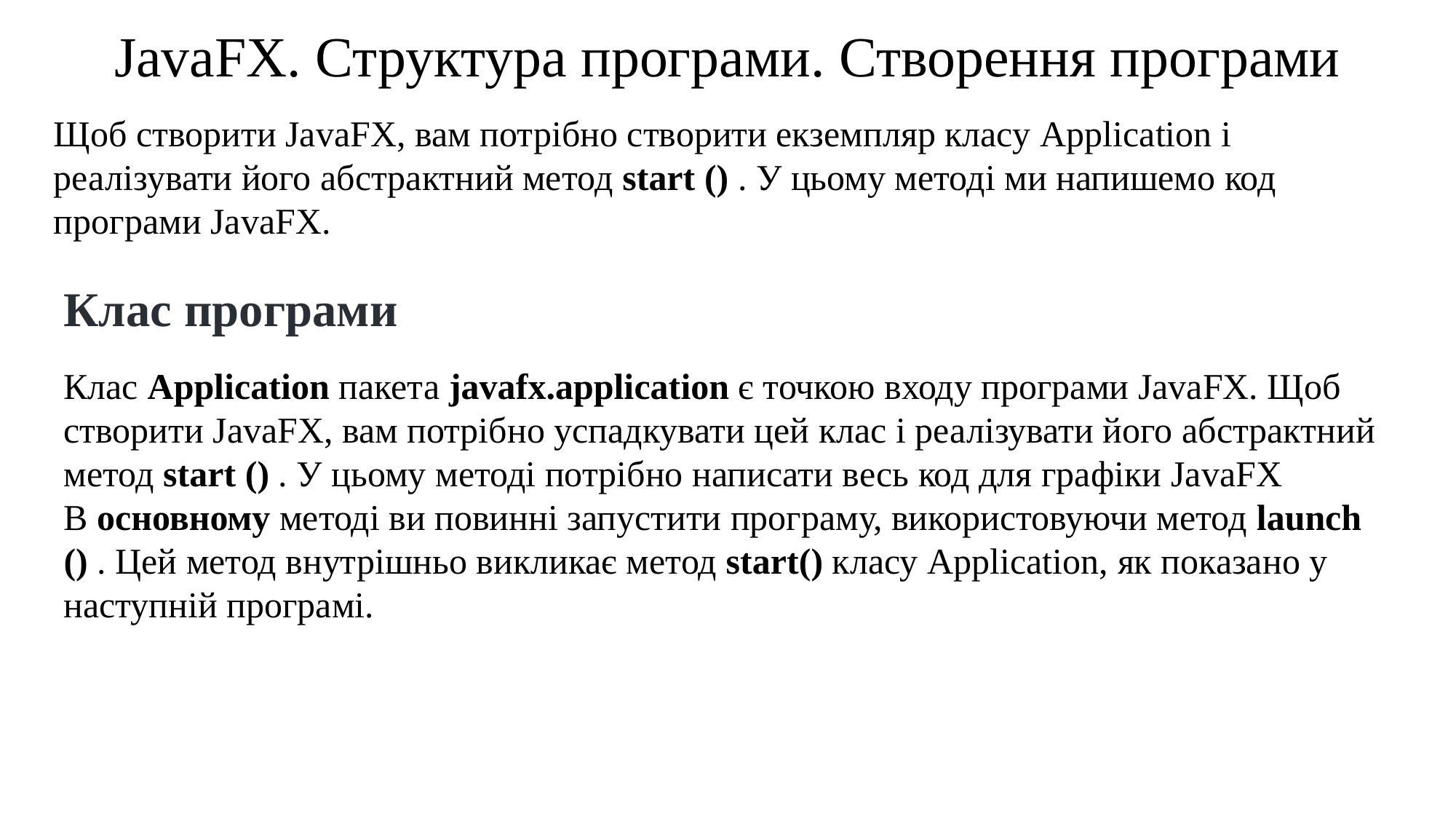

JavaFX. Структура програми. Створення програми
Щоб створити JavaFX, вам потрібно створити екземпляр класу Application і реалізувати його абстрактний метод start () . У цьому методі ми напишемо код програми JavaFX.
Клас програми
Клас Application пакета javafx.application є точкою входу програми JavaFX. Щоб створити JavaFX, вам потрібно успадкувати цей клас і реалізувати його абстрактний метод start () . У цьому методі потрібно написати весь код для графіки JavaFX
В основному методі ви повинні запустити програму, використовуючи метод launch () . Цей метод внутрішньо викликає метод start() класу Application, як показано у наступній програмі.